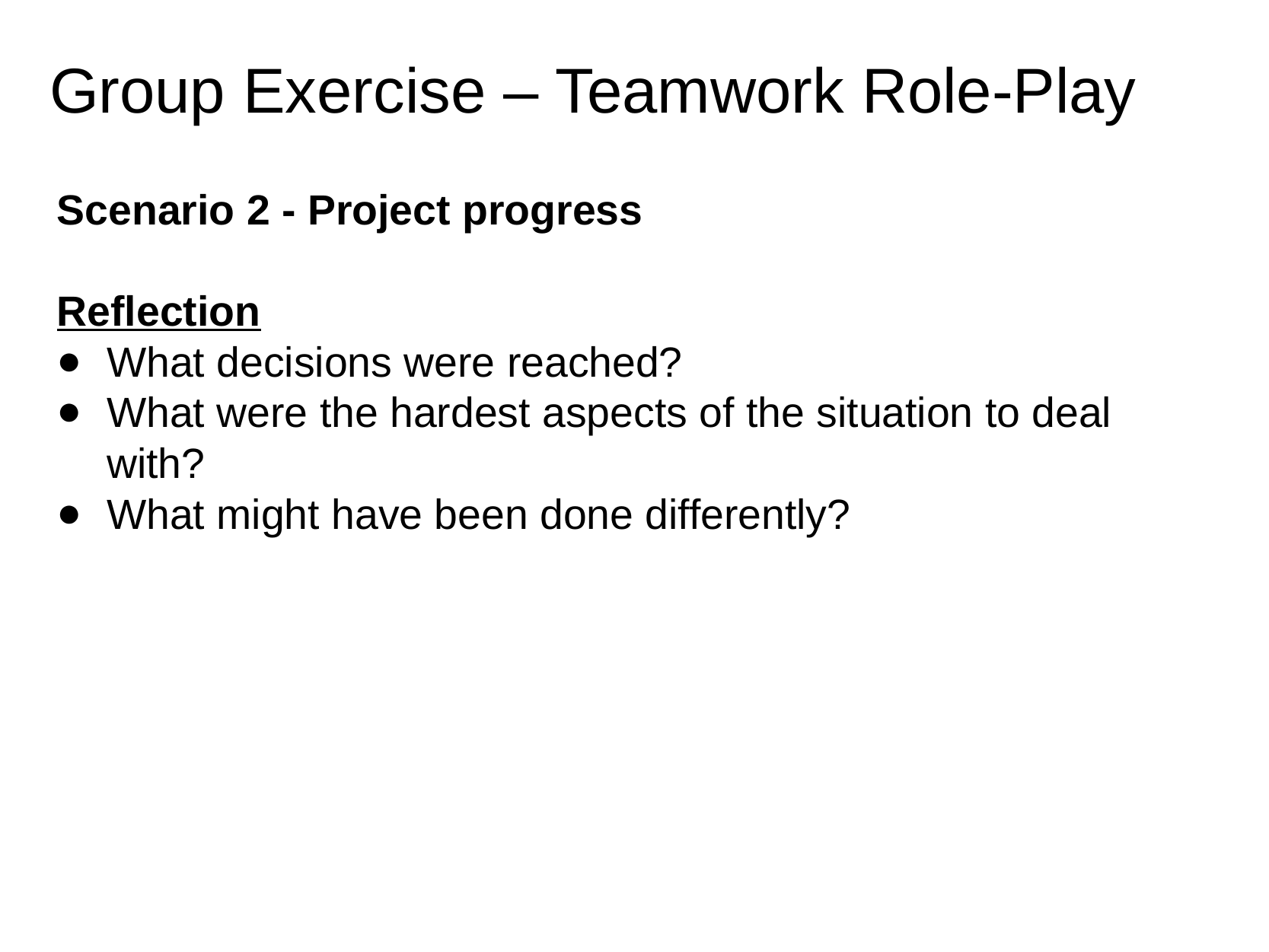

# Group Exercise – Teamwork Role-Play
Scenario 2 - Project progress

Reflection
What decisions were reached?
What were the hardest aspects of the situation to deal with?
What might have been done differently?